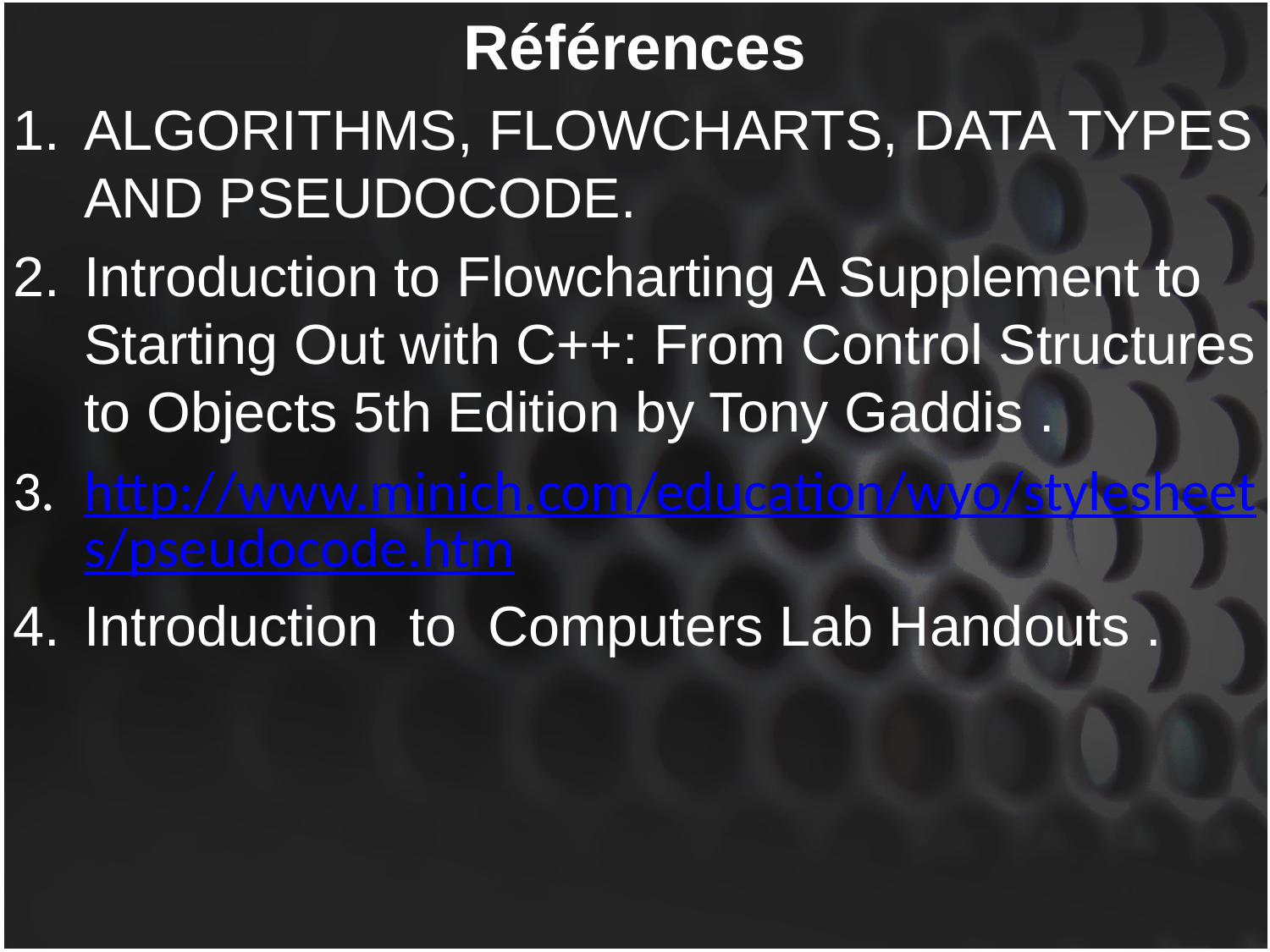

Références
ALGORITHMS, FLOWCHARTS, DATA TYPES AND PSEUDOCODE.
Introduction to Flowcharting A Supplement to
Starting Out with C++: From Control Structures to Objects 5th Edition by Tony Gaddis .
http://www.minich.com/education/wyo/stylesheets/pseudocode.htm
Introduction  to  Computers Lab Handouts .